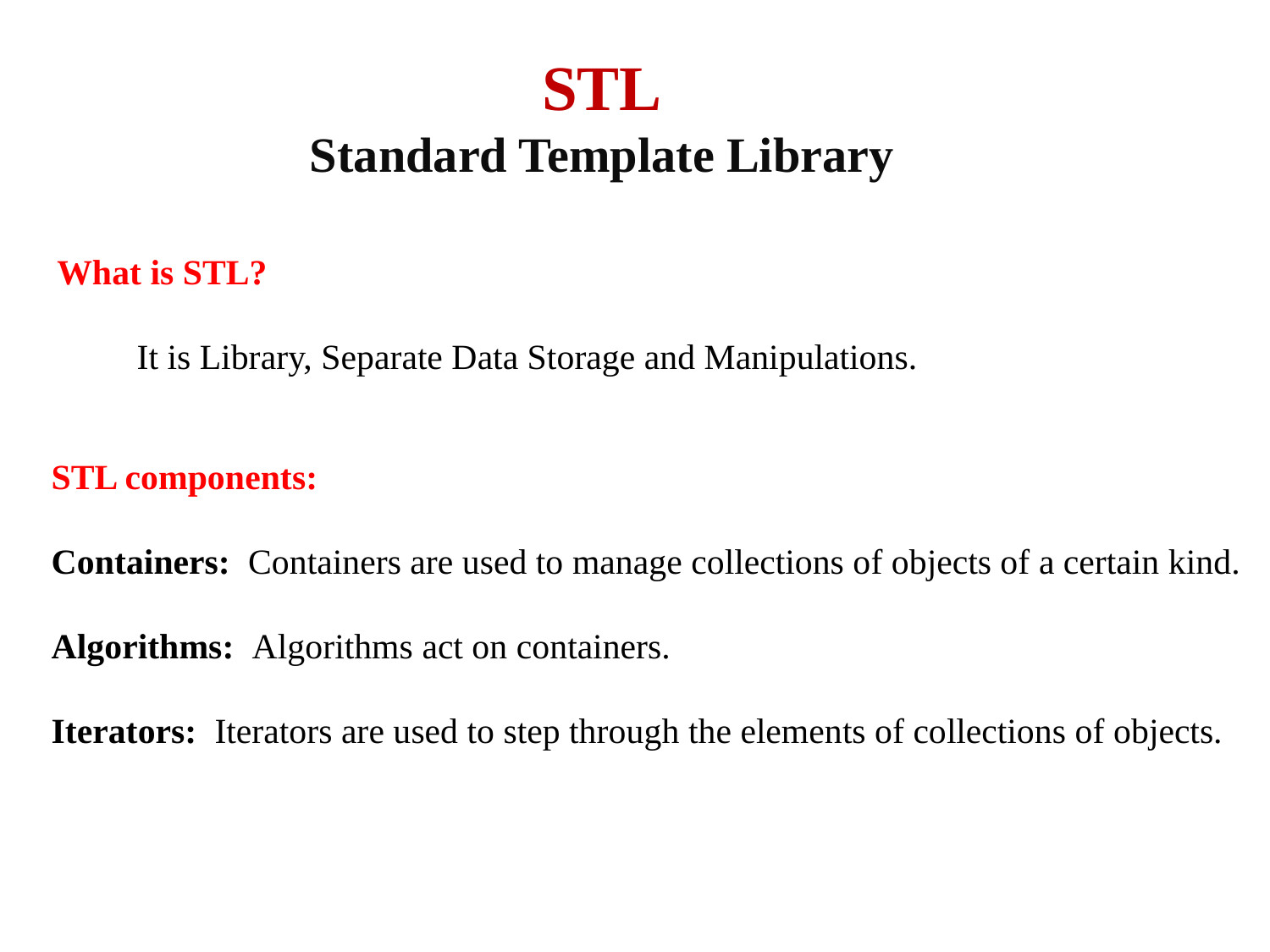

STL
Standard Template Library
What is STL?

         It is Library, Separate Data Storage and Manipulations.
STL components:
Containers:  Containers are used to manage collections of objects of a certain kind.
Algorithms:  Algorithms act on containers.
Iterators:  Iterators are used to step through the elements of collections of objects.